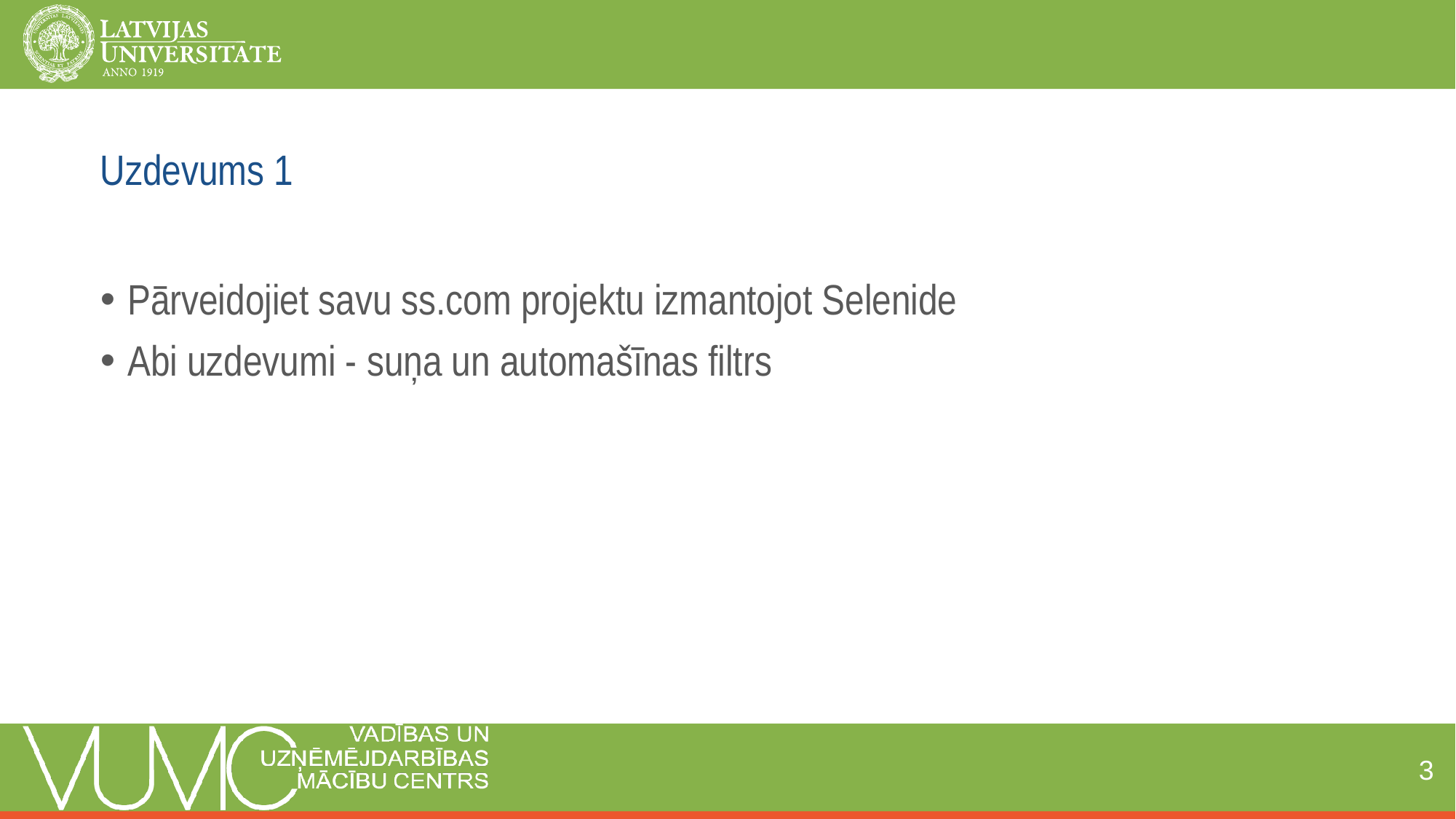

# Uzdevums 1
Pārveidojiet savu ss.com projektu izmantojot Selenide
Abi uzdevumi - suņa un automašīnas filtrs
3